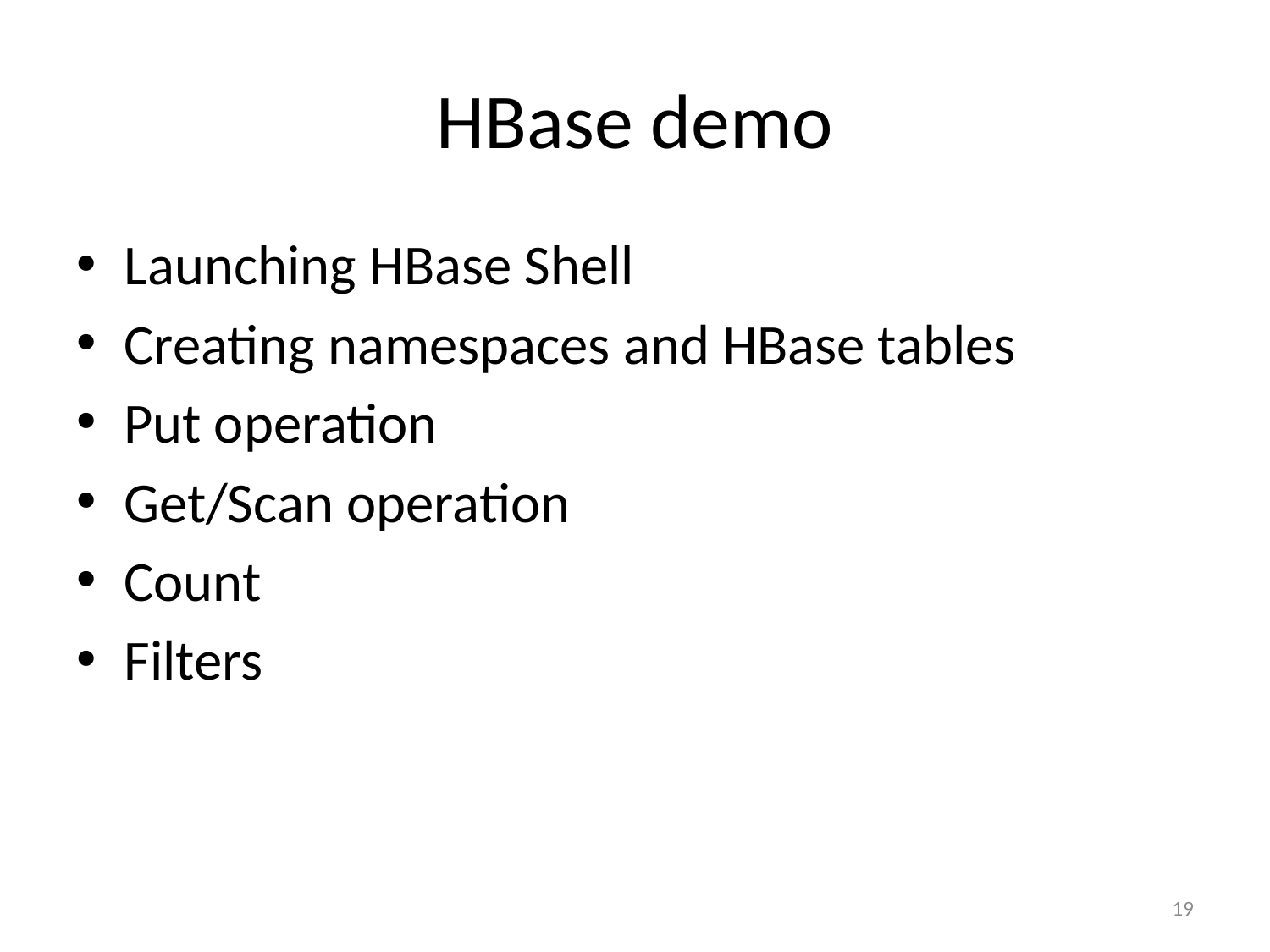

# HBase demo
Launching HBase Shell
Creating namespaces and HBase tables
Put operation
Get/Scan operation
Count
Filters
19